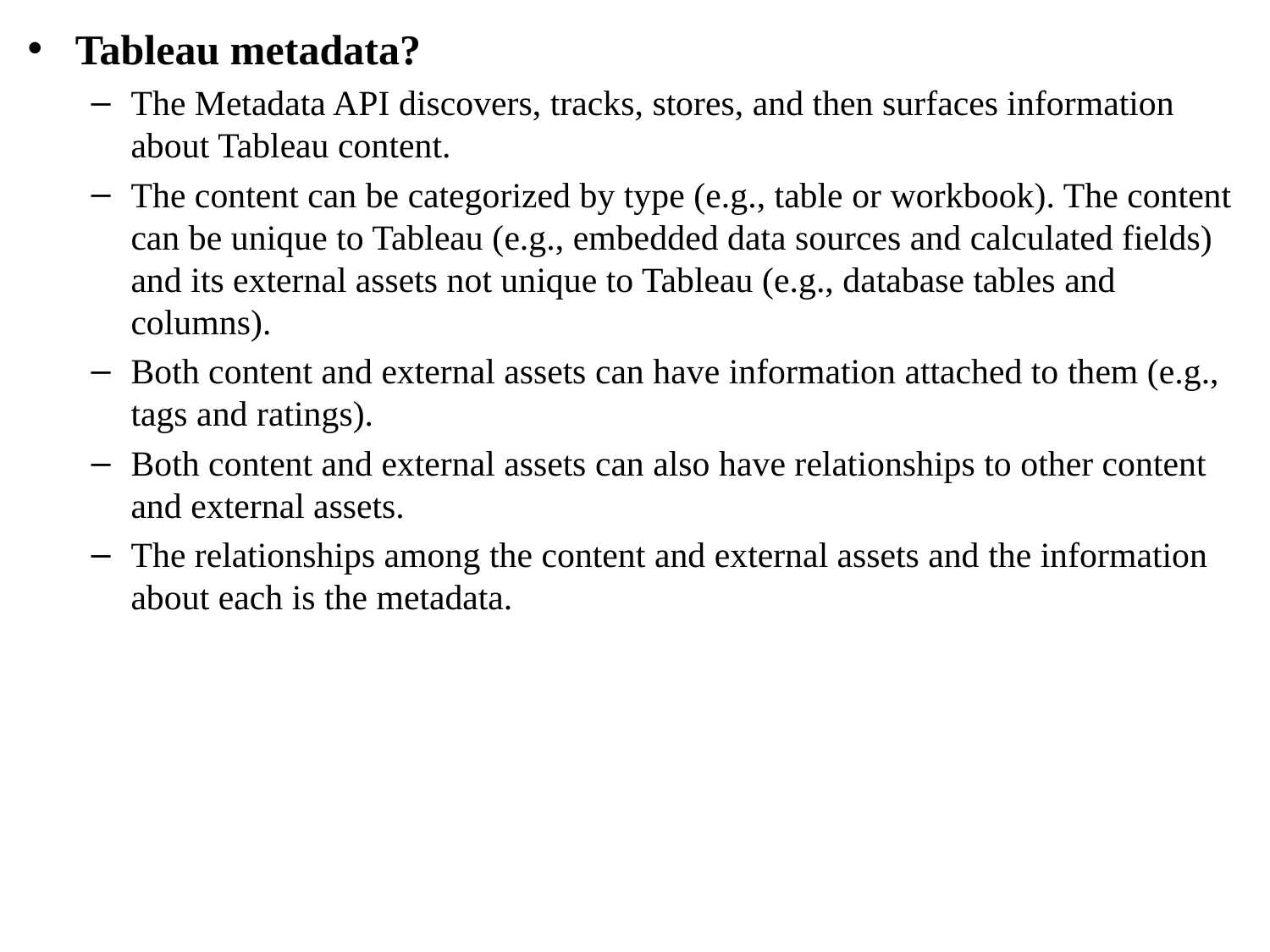

Tableau metadata?
The Metadata API discovers, tracks, stores, and then surfaces information about Tableau content.
The content can be categorized by type (e.g., table or workbook). The content can be unique to Tableau (e.g., embedded data sources and calculated fields) and its external assets not unique to Tableau (e.g., database tables and columns).
Both content and external assets can have information attached to them (e.g., tags and ratings).
Both content and external assets can also have relationships to other content and external assets.
The relationships among the content and external assets and the information about each is the metadata.